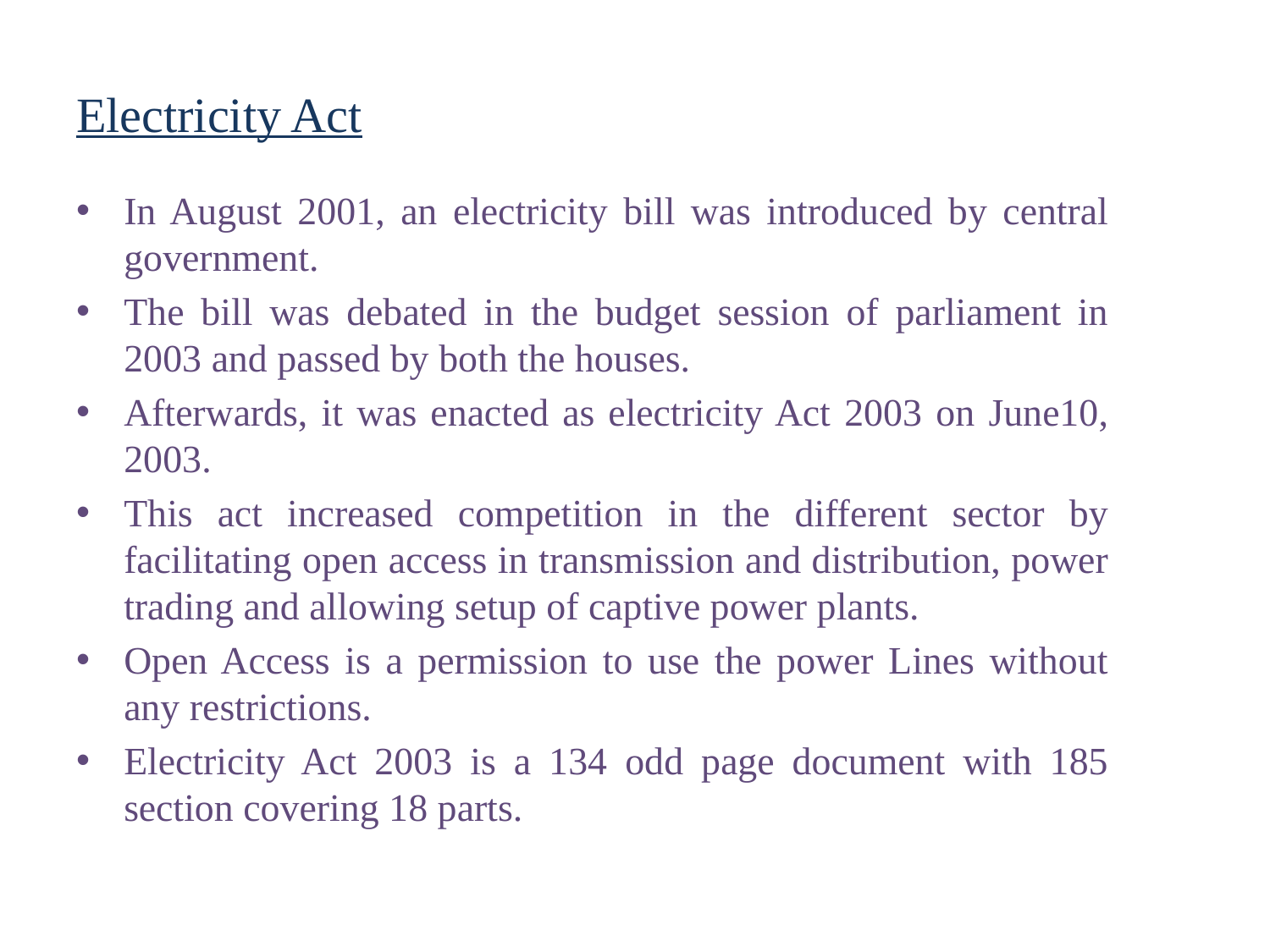

# Electricity Act
In August 2001, an electricity bill was introduced by central government.
The bill was debated in the budget session of parliament in 2003 and passed by both the houses.
Afterwards, it was enacted as electricity Act 2003 on June10, 2003.
This act increased competition in the different sector by facilitating open access in transmission and distribution, power trading and allowing setup of captive power plants.
Open Access is a permission to use the power Lines without any restrictions.
Electricity Act 2003 is a 134 odd page document with 185 section covering 18 parts.